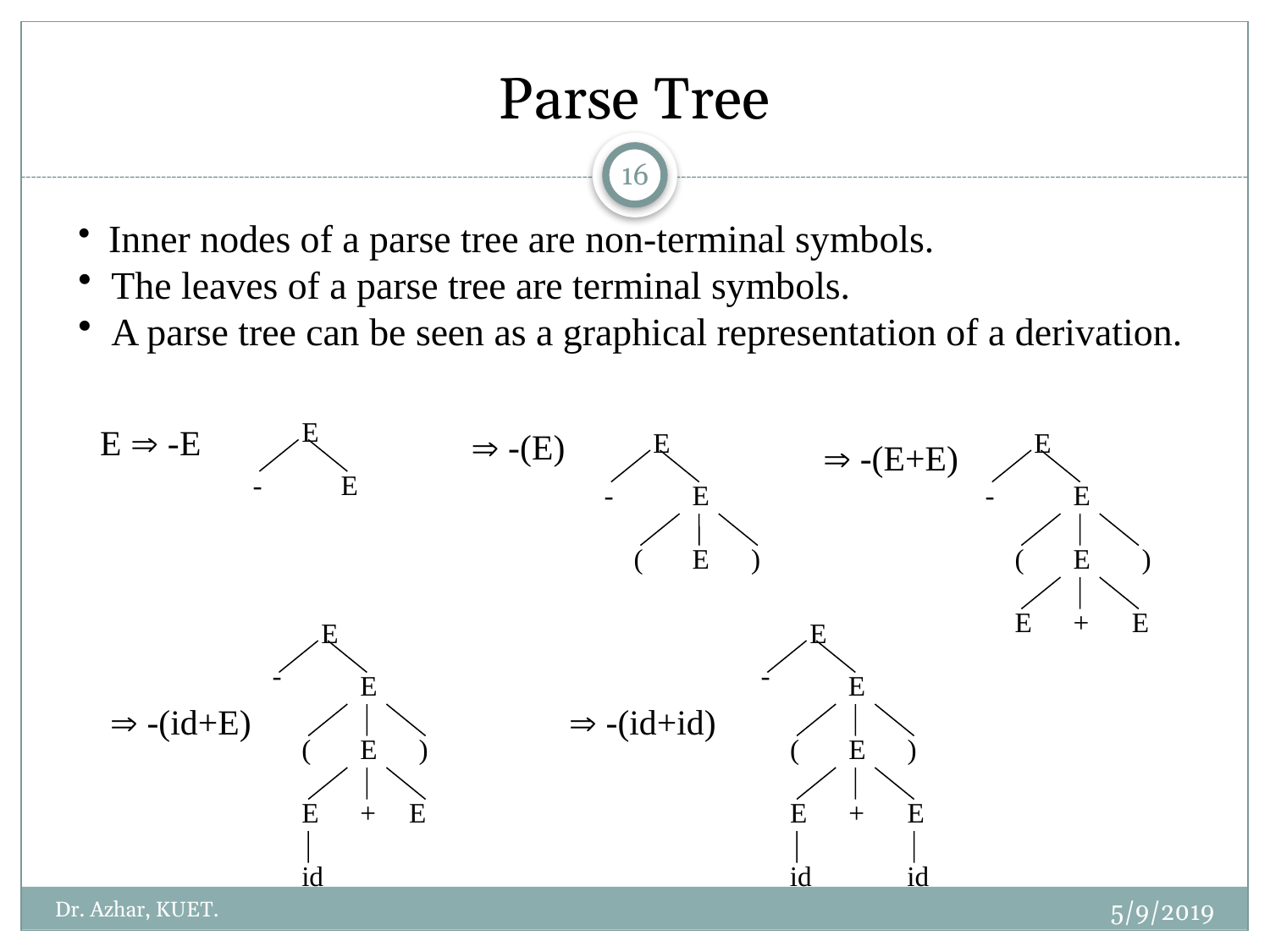

# Parse Tree
16
  Inner nodes of a parse tree are non-terminal symbols.
  The leaves of a parse tree are terminal symbols.
  A parse tree can be seen as a graphical representation of a derivation.
E

-
E
E ⇒ -E
⇒ -(E)
E

-
E
(
E
)
E

-
E
(
E
)
E
+
E
⇒ -(E+E)
E

-
E
(
E
)
E
+
E
id
E

-
E
(
E
)
E
+
id
E
id
⇒ -(id+E)
⇒ -(id+id)
5/9/2019
Dr. Azhar, KUET.